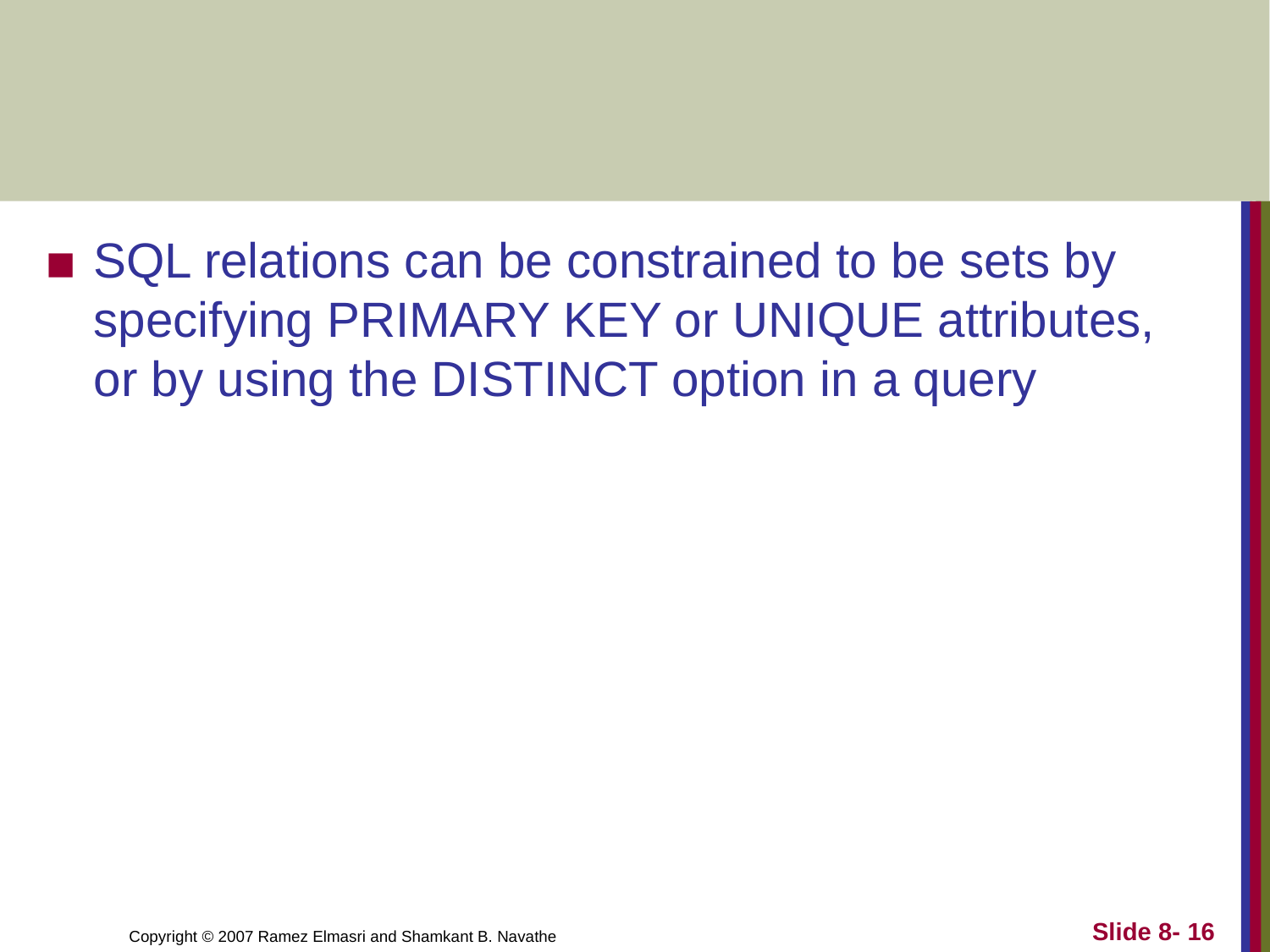

#
SQL relations can be constrained to be sets by specifying PRIMARY KEY or UNIQUE attributes, or by using the DISTINCT option in a query

Slide 8- 16